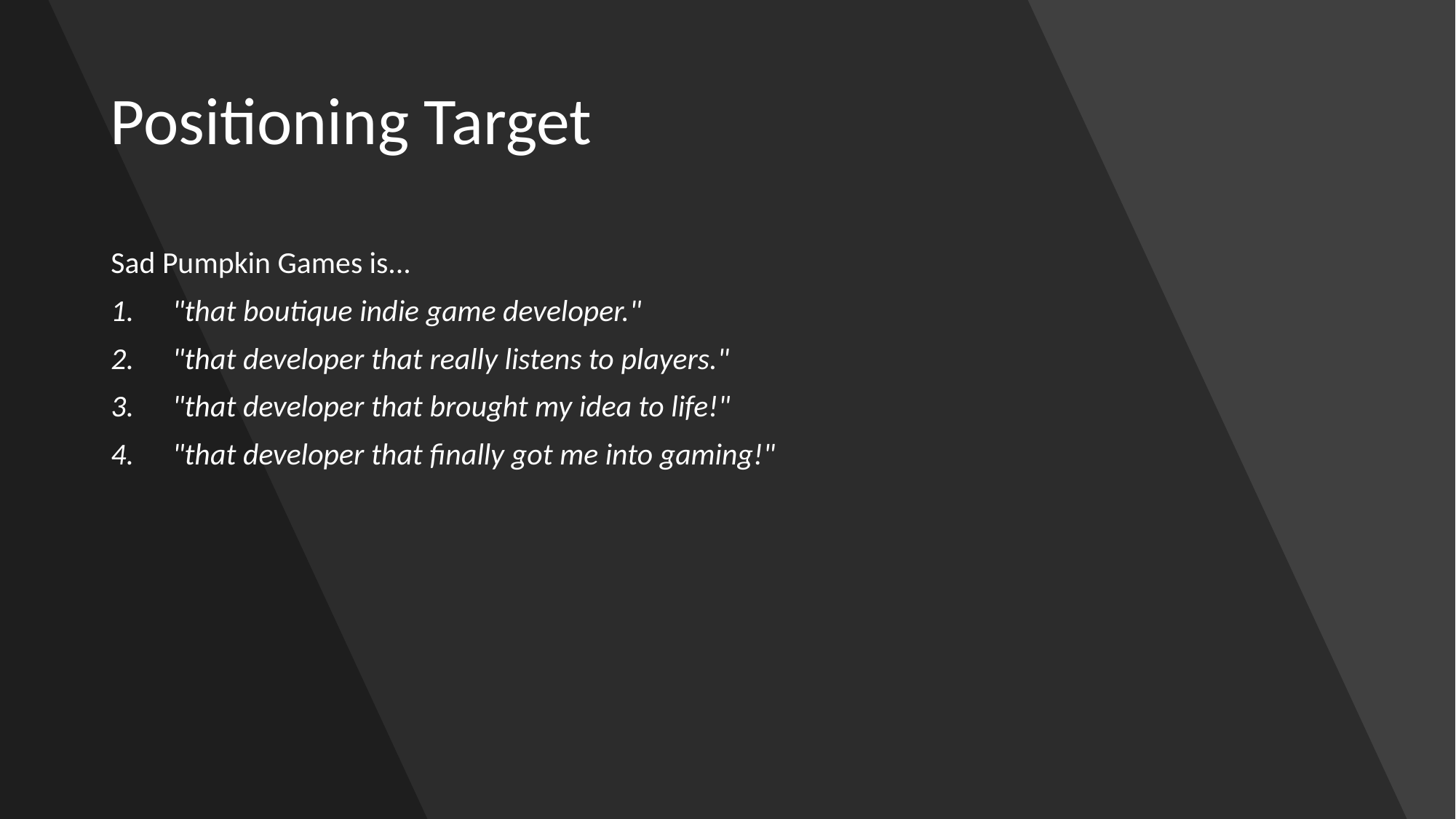

# Positioning Target
Sad Pumpkin Games is...
"that boutique indie game developer."
"that developer that really listens to players."
"that developer that brought my idea to life!"
"that developer that finally got me into gaming!"